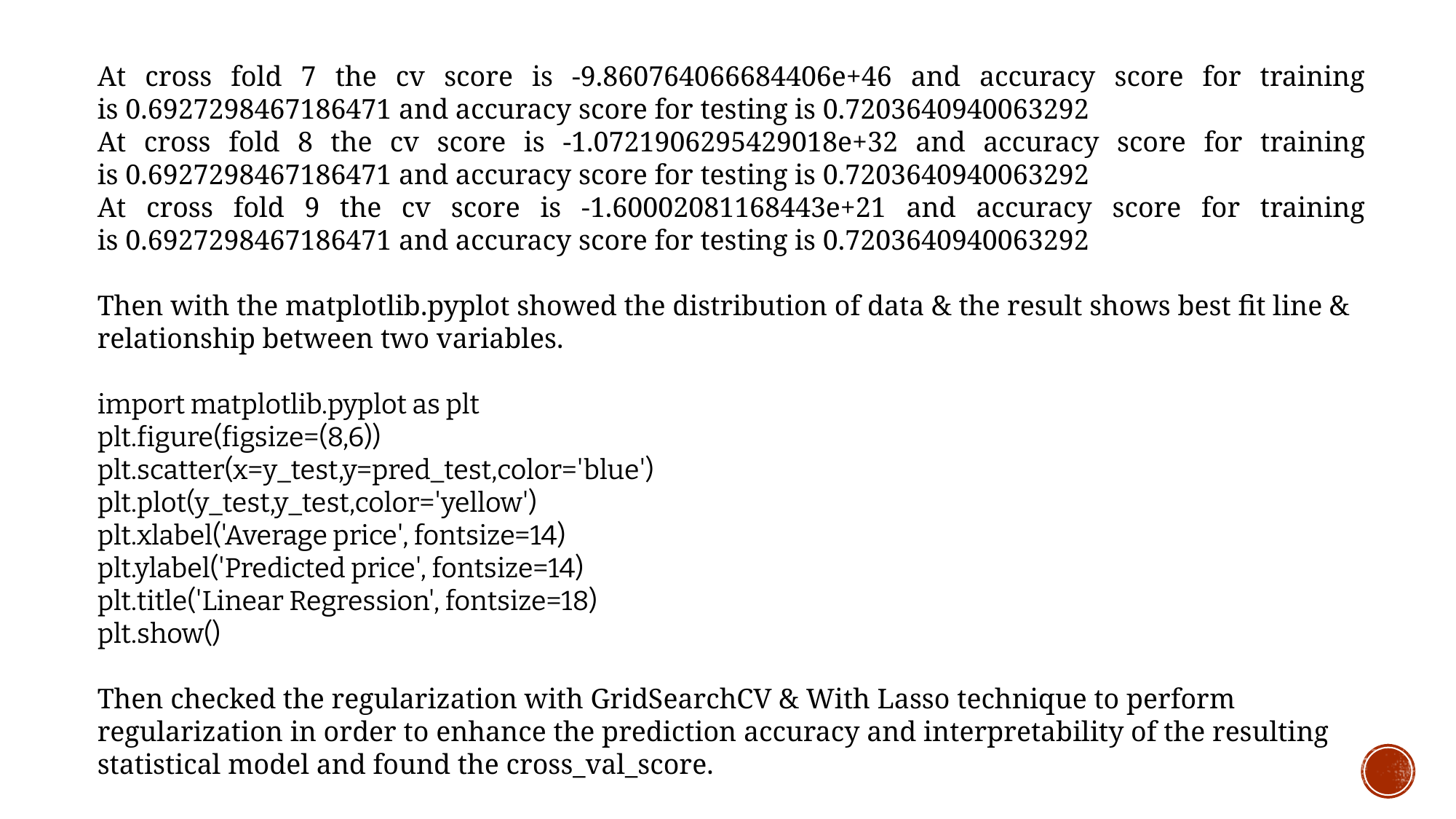

At cross fold 7 the cv score is -9.860764066684406e+46 and accuracy score for training is 0.6927298467186471 and accuracy score for testing is 0.7203640940063292 ​
At cross fold 8 the cv score is -1.0721906295429018e+32 and accuracy score for training is 0.6927298467186471 and accuracy score for testing is 0.7203640940063292 ​
At cross fold 9 the cv score is -1.60002081168443e+21 and accuracy score for training is 0.6927298467186471 and accuracy score for testing is 0.7203640940063292 ​
​
Then with the matplotlib.pyplot showed the distribution of data & the result shows best fit line & relationship between two variables.

import matplotlib.pyplot as plt
plt.figure(figsize=(8,6))
plt.scatter(x=y_test,y=pred_test,color='blue')
plt.plot(y_test,y_test,color='yellow')
plt.xlabel('Average price', fontsize=14)
plt.ylabel('Predicted price', fontsize=14)
plt.title('Linear Regression', fontsize=18)
plt.show()

Then checked the regularization with GridSearchCV & With Lasso technique to perform regularization in order to enhance the prediction accuracy and interpretability of the resulting statistical model and found the cross_val_score.